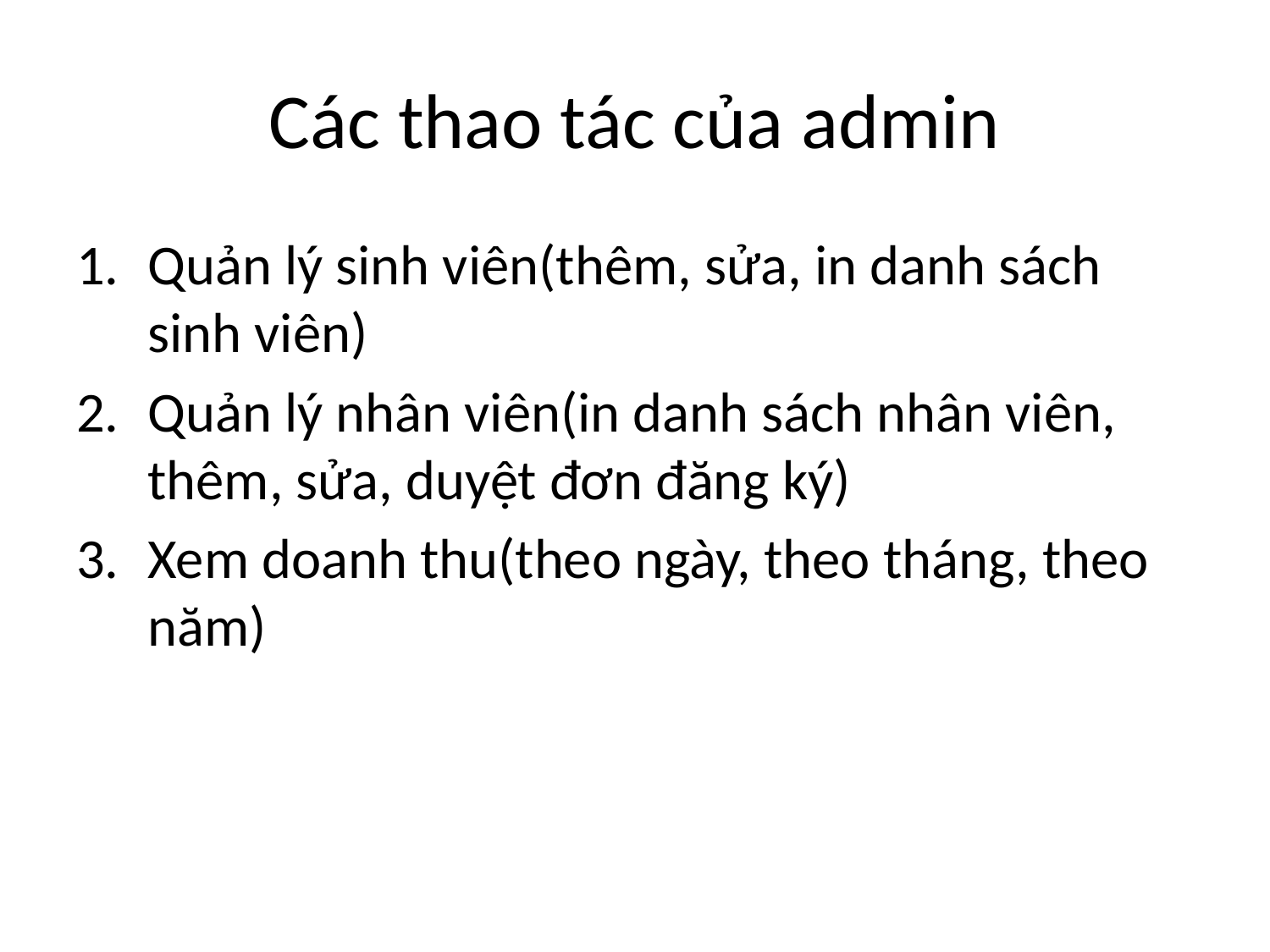

# Các thao tác của admin
Quản lý sinh viên(thêm, sửa, in danh sách sinh viên)
Quản lý nhân viên(in danh sách nhân viên, thêm, sửa, duyệt đơn đăng ký)
Xem doanh thu(theo ngày, theo tháng, theo năm)